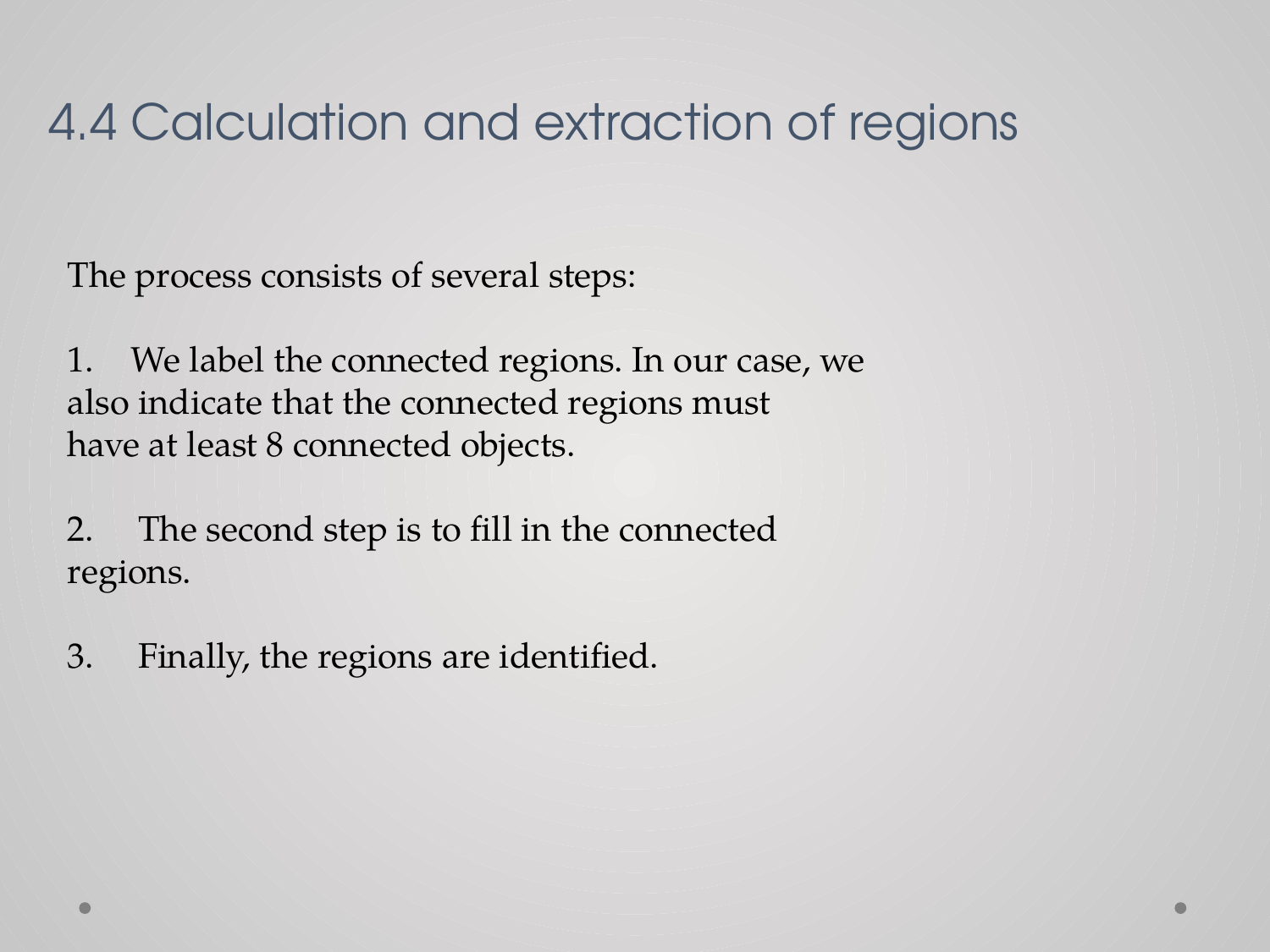

# 4.4 Calculation and extraction of regions
The process consists of several steps:

We label the connected regions. In our case, we
also indicate that the connected regions must
have at least 8 connected objects.

2.     The second step is to fill in the connected
regions.

3.     Finally, the regions are identified.